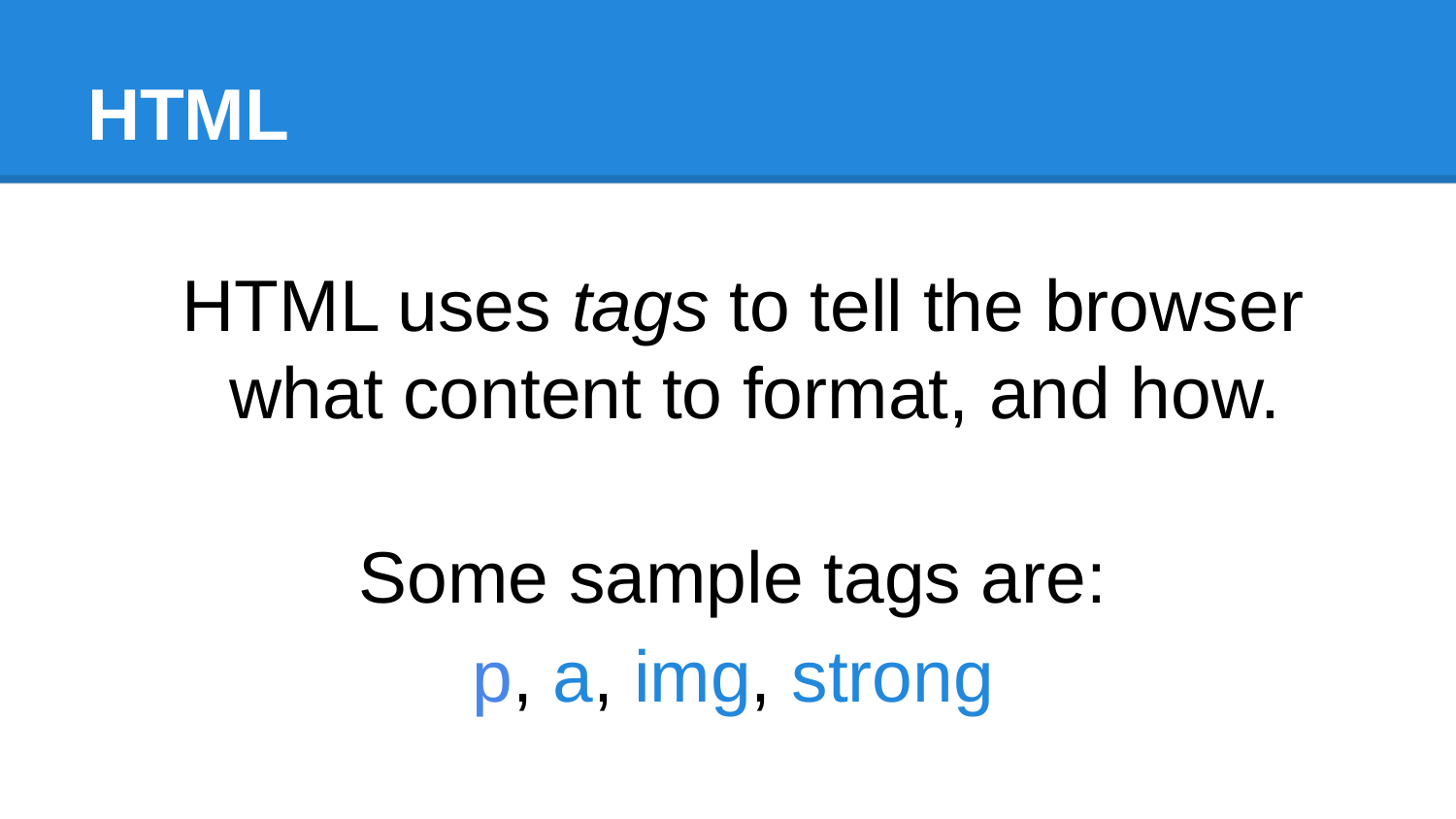

# HTML
HTML uses tags to tell the browser what content to format, and how.

Some sample tags are:
p, a, img, strong